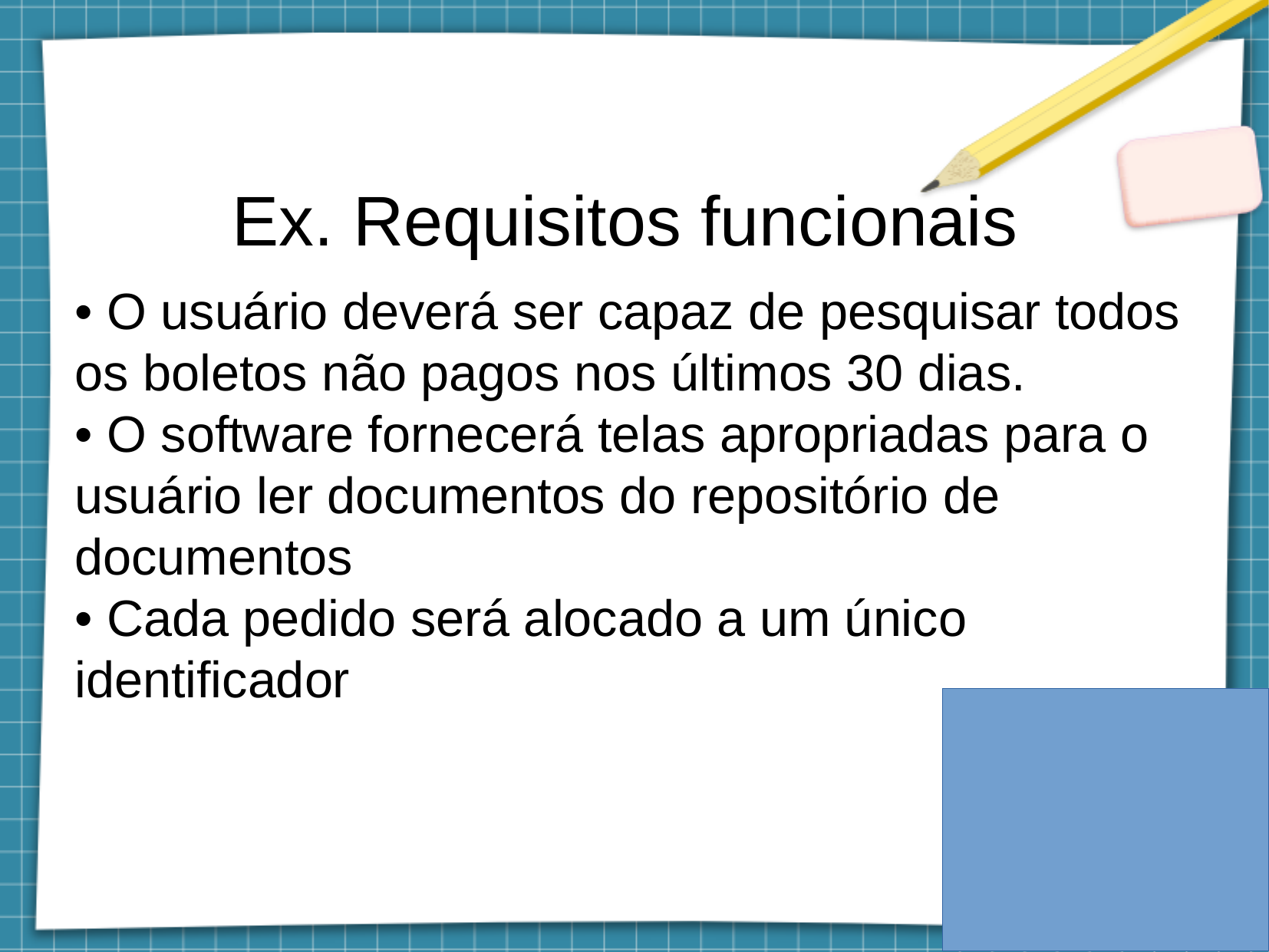

Ex. Requisitos funcionais
• O usuário deverá ser capaz de pesquisar todos os boletos não pagos nos últimos 30 dias.
• O software fornecerá telas apropriadas para o usuário ler documentos do repositório de documentos
• Cada pedido será alocado a um único identificador